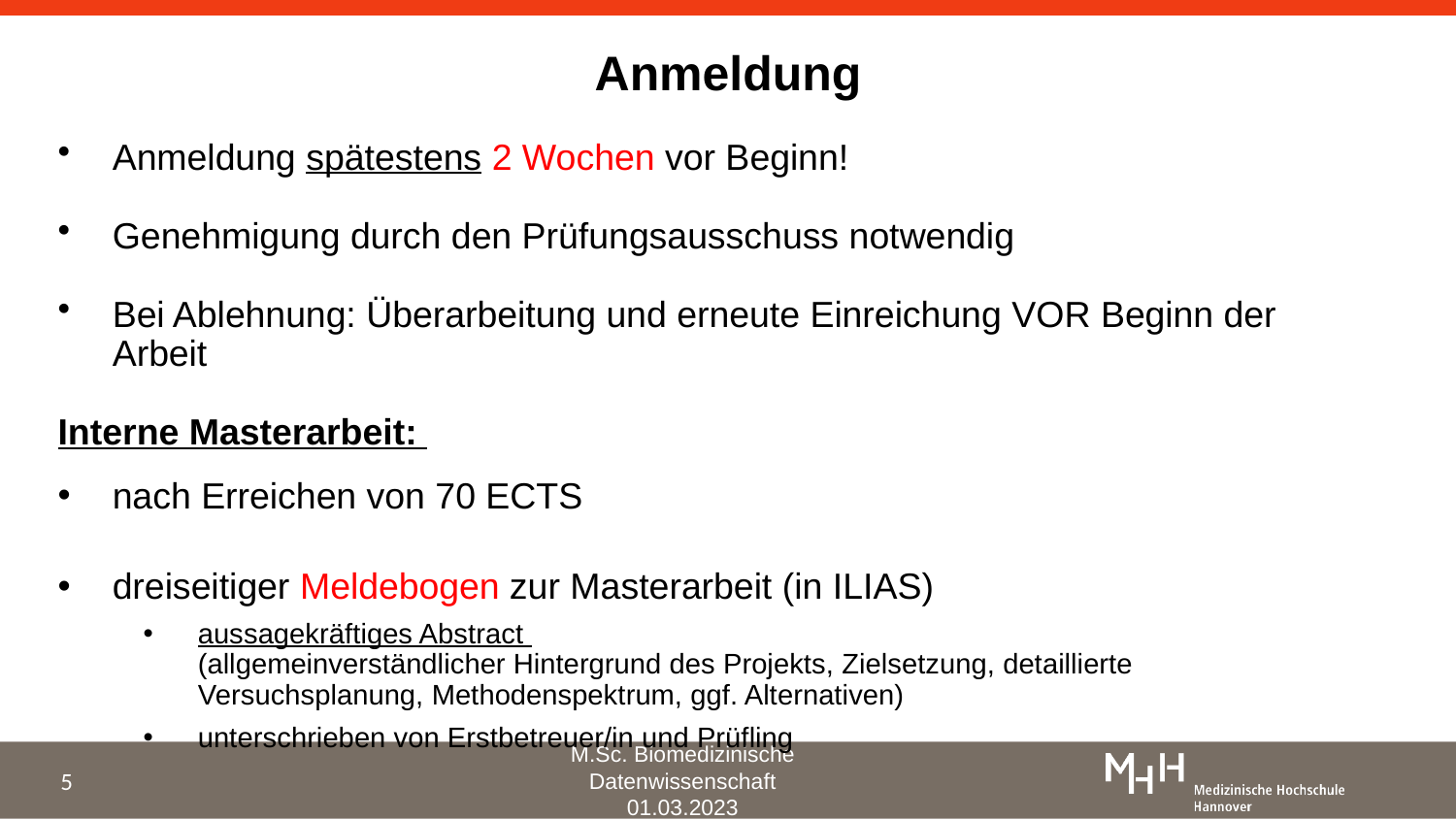

# Anmeldung
Anmeldung spätestens 2 Wochen vor Beginn!
Genehmigung durch den Prüfungsausschuss notwendig
Bei Ablehnung: Überarbeitung und erneute Einreichung VOR Beginn der Arbeit
Interne Masterarbeit:
nach Erreichen von 70 ECTS
dreiseitiger Meldebogen zur Masterarbeit (in ILIAS)
aussagekräftiges Abstract
(allgemeinverständlicher Hintergrund des Projekts, Zielsetzung, detaillierte Versuchsplanung, Methodenspektrum, ggf. Alternativen)
unterschrieben von Erstbetreuer/in und Prüfling